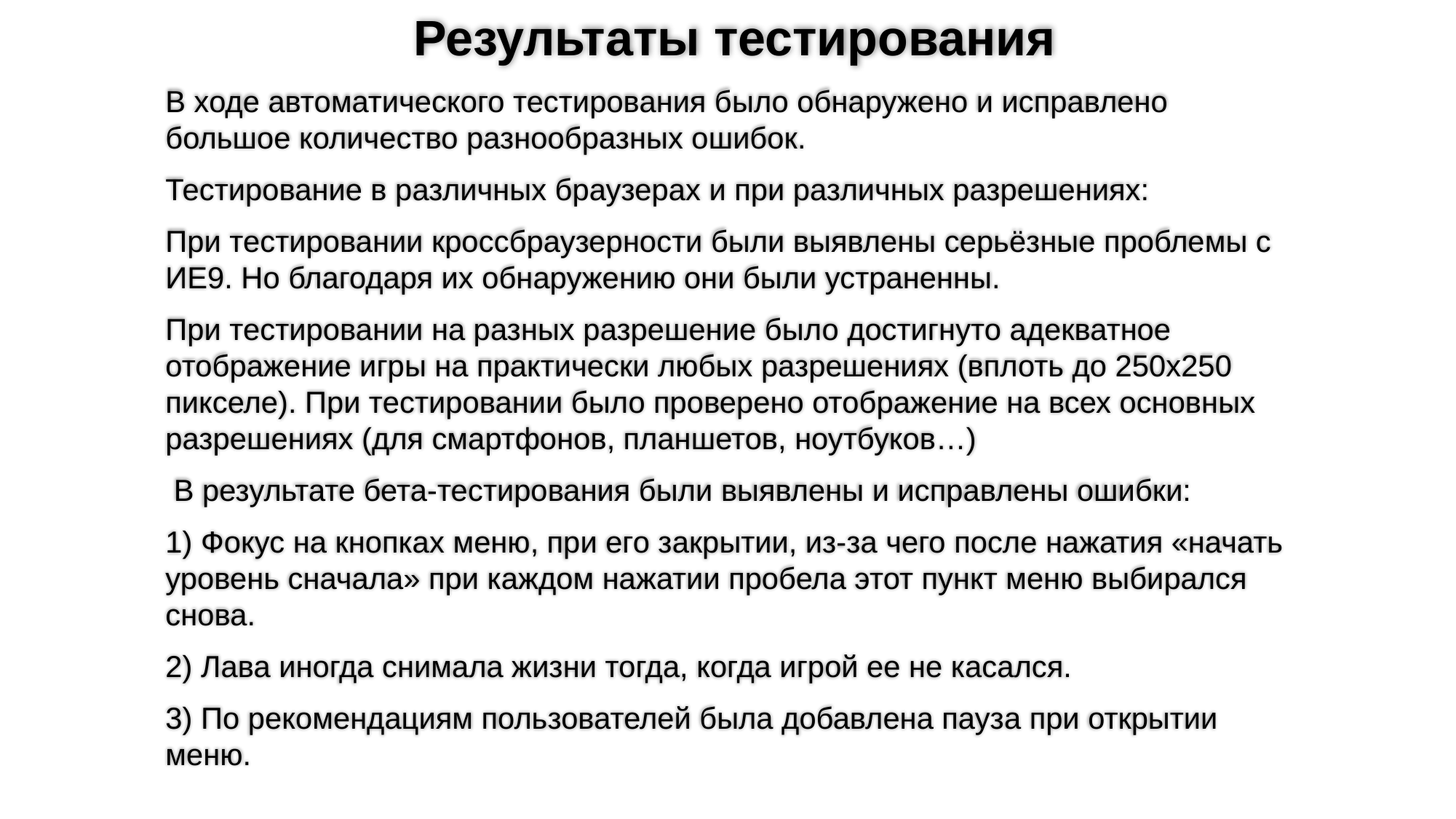

# Результаты тестирования
В ходе автоматического тестирования было обнаружено и исправлено большое количество разнообразных ошибок.
Тестирование в различных браузерах и при различных разрешениях:
При тестировании кроссбраузерности были выявлены серьёзные проблемы с ИЕ9. Но благодаря их обнаружению они были устраненны.
При тестировании на разных разрешение было достигнуто адекватное отображение игры на практически любых разрешениях (вплоть до 250х250 пикселе). При тестировании было проверено отображение на всех основных разрешениях (для смартфонов, планшетов, ноутбуков…)
 В результате бета-тестирования были выявлены и исправлены ошибки:
1) Фокус на кнопках меню, при его закрытии, из-за чего после нажатия «начать уровень сначала» при каждом нажатии пробела этот пункт меню выбирался снова.
2) Лава иногда снимала жизни тогда, когда игрой ее не касался.
3) По рекомендациям пользователей была добавлена пауза при открытии меню.